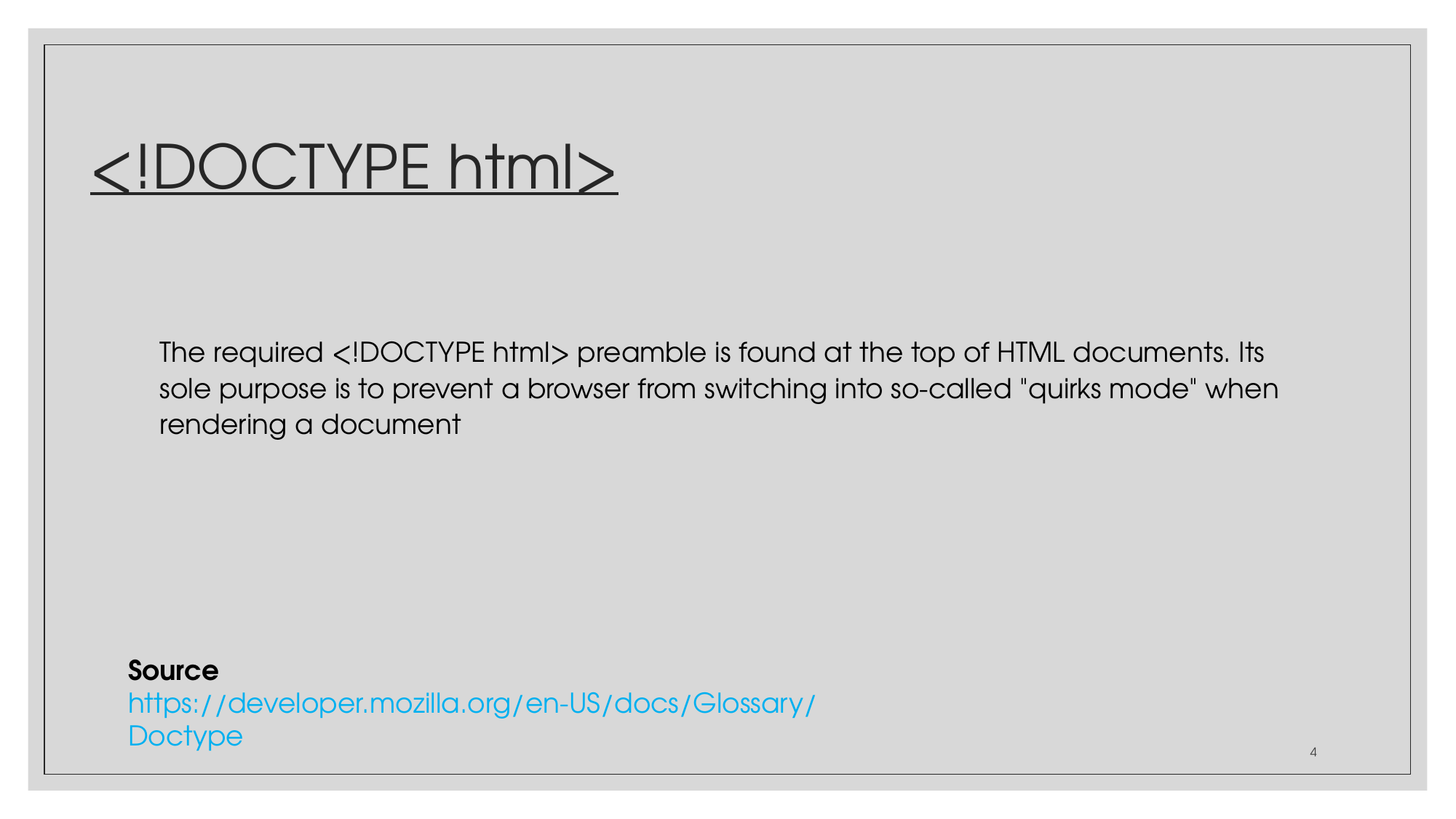

# <!DOCTYPE html>
The required <!DOCTYPE html> preamble is found at the top of HTML documents. Its sole purpose is to prevent a browser from switching into so-called "quirks mode" when rendering a document
Source
https://developer.mozilla.org/en-US/docs/Glossary/Doctype
4